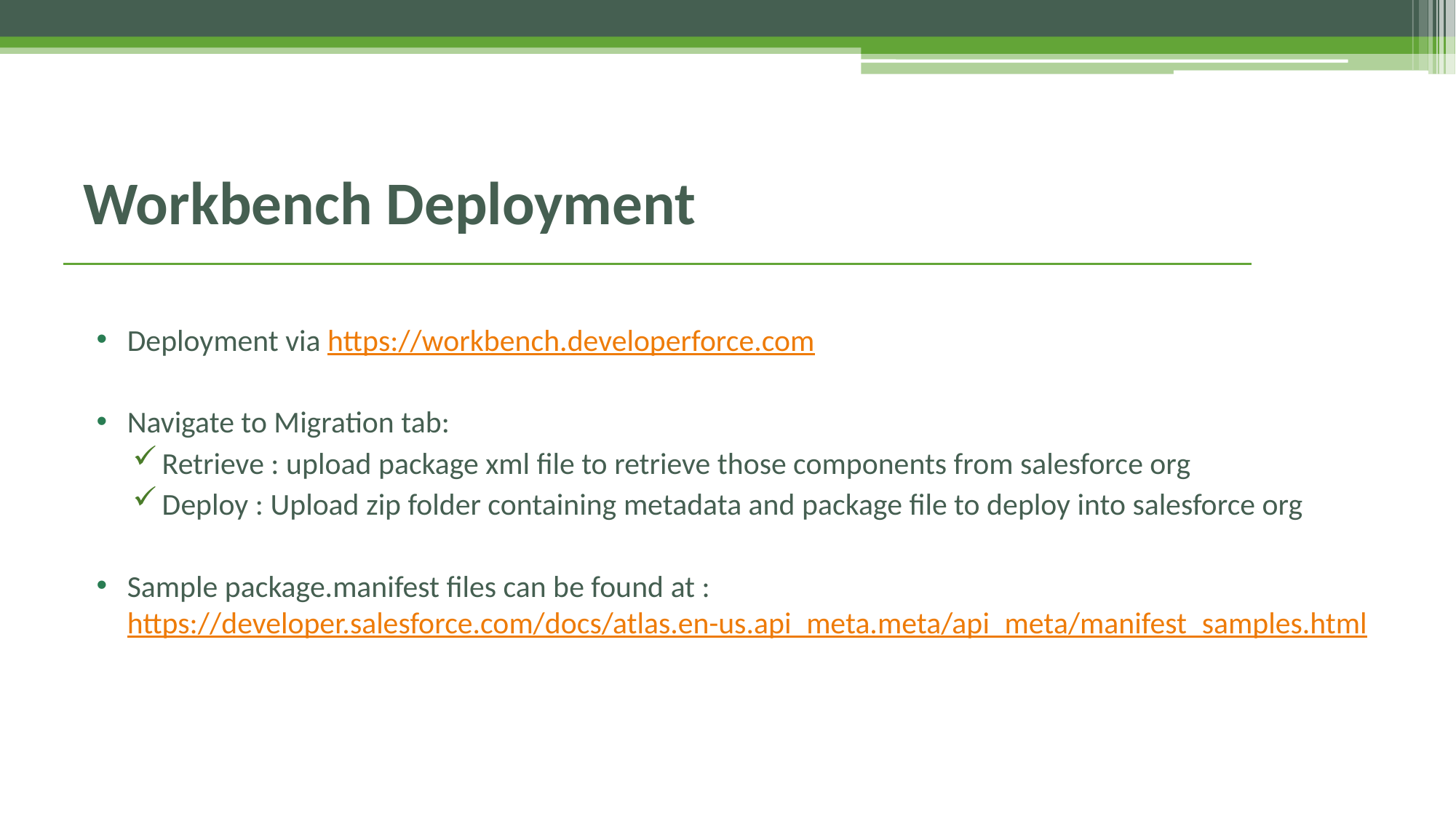

# Workbench Deployment
Deployment via https://workbench.developerforce.com

Navigate to Migration tab:
Retrieve : upload package xml file to retrieve those components from salesforce org
Deploy : Upload zip folder containing metadata and package file to deploy into salesforce org

Sample package.manifest files can be found at : https://developer.salesforce.com/docs/atlas.en-us.api_meta.meta/api_meta/manifest_samples.html